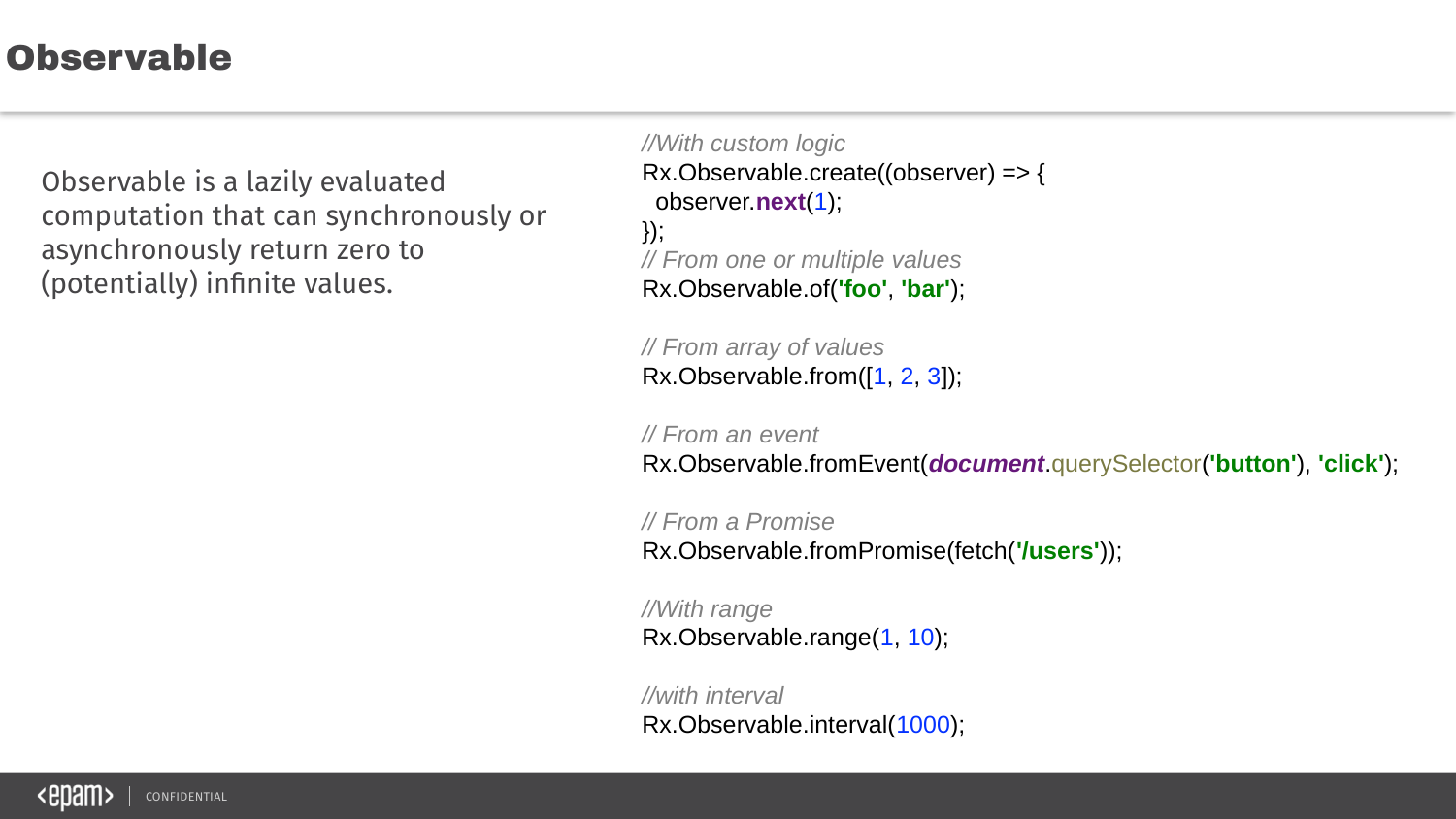

Observable
//With custom logic
Rx.Observable.create((observer) => {
  observer.next(1);
});
// From one or multiple values
Rx.Observable.of('foo', 'bar');
// From array of values
Rx.Observable.from([1, 2, 3]);
// From an event
Rx.Observable.fromEvent(document.querySelector('button'), 'click');
// From a Promise
Rx.Observable.fromPromise(fetch('/users'));
//With range
Rx.Observable.range(1, 10);
//with interval
Rx.Observable.interval(1000);
Observable is a lazily evaluated computation that can synchronously or asynchronously return zero to (potentially) infinite values.
42